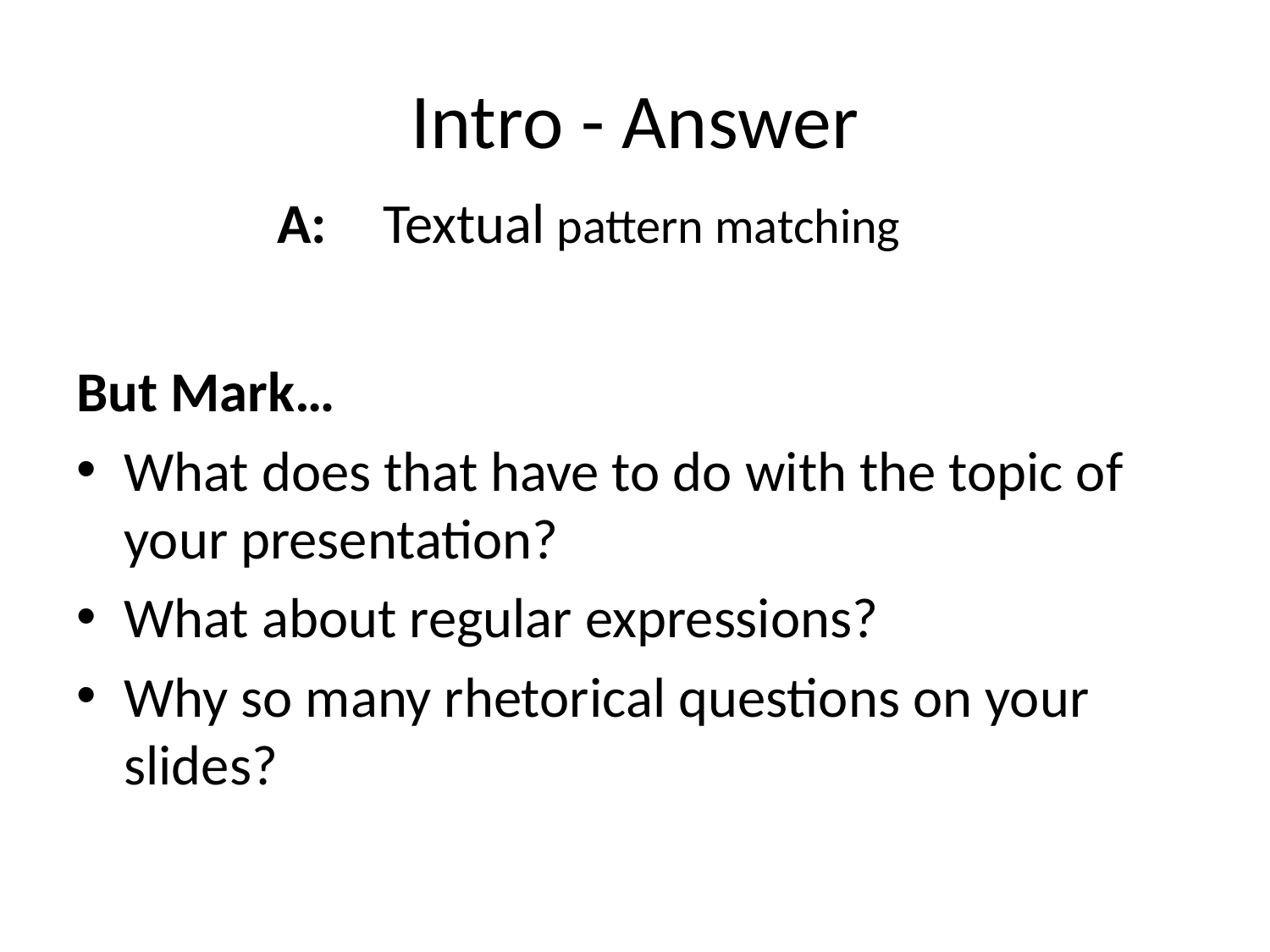

# Intro - Answer
A:
Textual pattern matching
But Mark…
What does that have to do with the topic of your presentation?
What about regular expressions?
Why so many rhetorical questions on your slides?